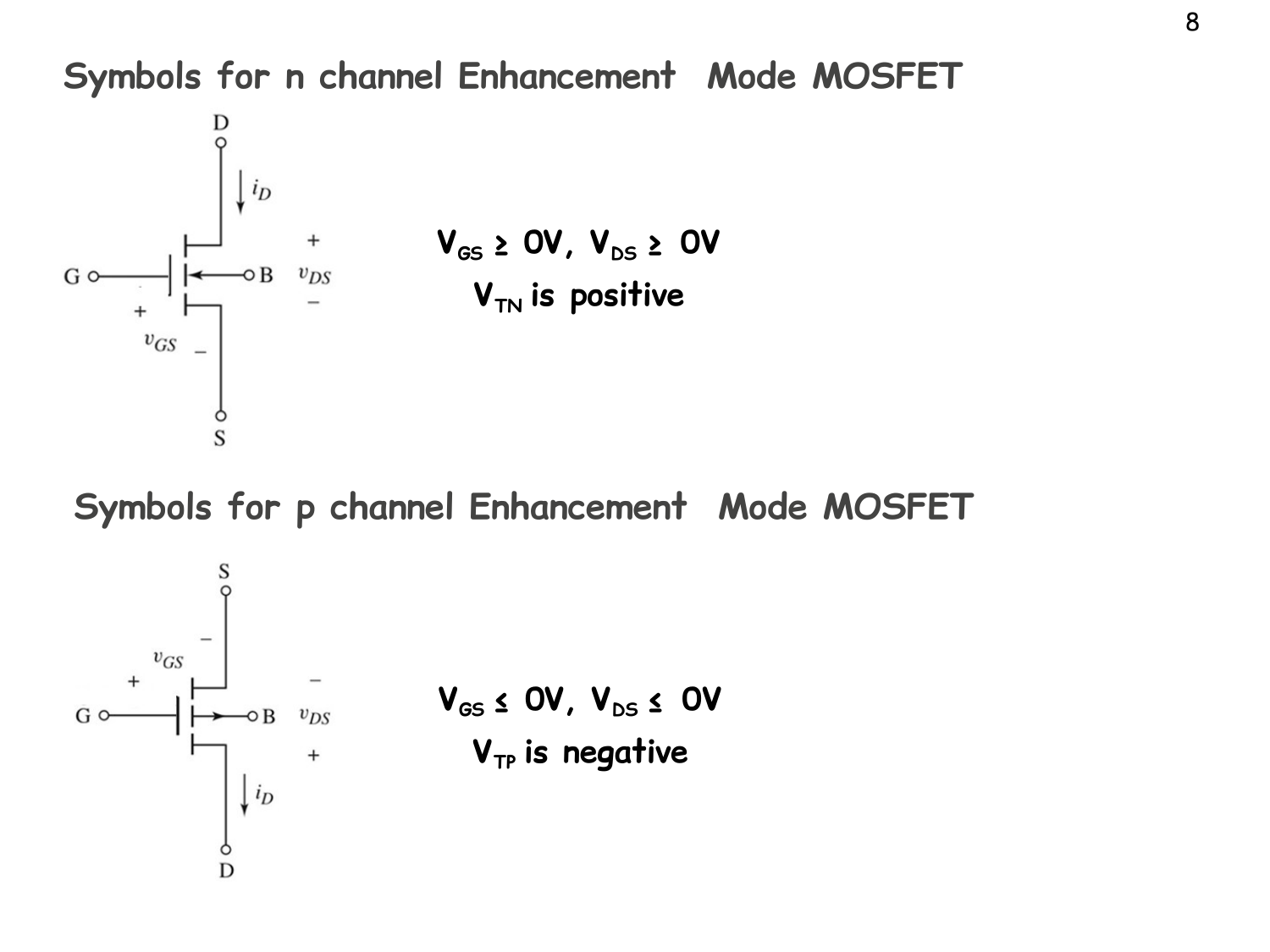

# Symbols for n channel Enhancement  Mode MOSFET

VGS ≥ 0V, VDS ≥ 0V
VTN is positive
Symbols for p channel Enhancement  Mode MOSFET

VGS ≤ 0V, VDS ≤ 0V
VTP is negative